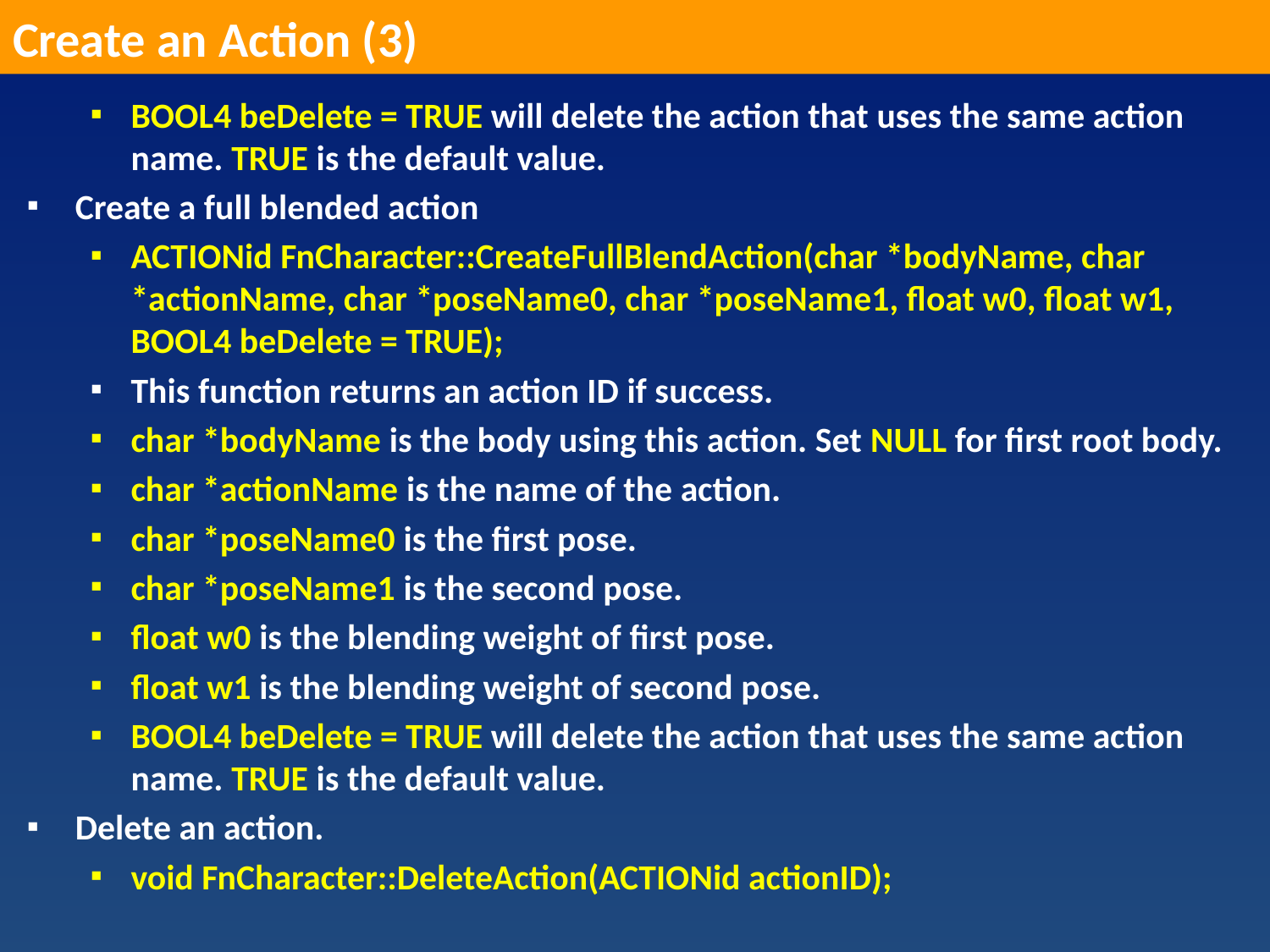

Create an Action (3)
BOOL4 beDelete = TRUE will delete the action that uses the same action name. TRUE is the default value.
Create a full blended action
ACTIONid FnCharacter::CreateFullBlendAction(char *bodyName, char *actionName, char *poseName0, char *poseName1, float w0, float w1, BOOL4 beDelete = TRUE);
This function returns an action ID if success.
char *bodyName is the body using this action. Set NULL for first root body.
char *actionName is the name of the action.
char *poseName0 is the first pose.
char *poseName1 is the second pose.
float w0 is the blending weight of first pose.
float w1 is the blending weight of second pose.
BOOL4 beDelete = TRUE will delete the action that uses the same action name. TRUE is the default value.
Delete an action.
void FnCharacter::DeleteAction(ACTIONid actionID);